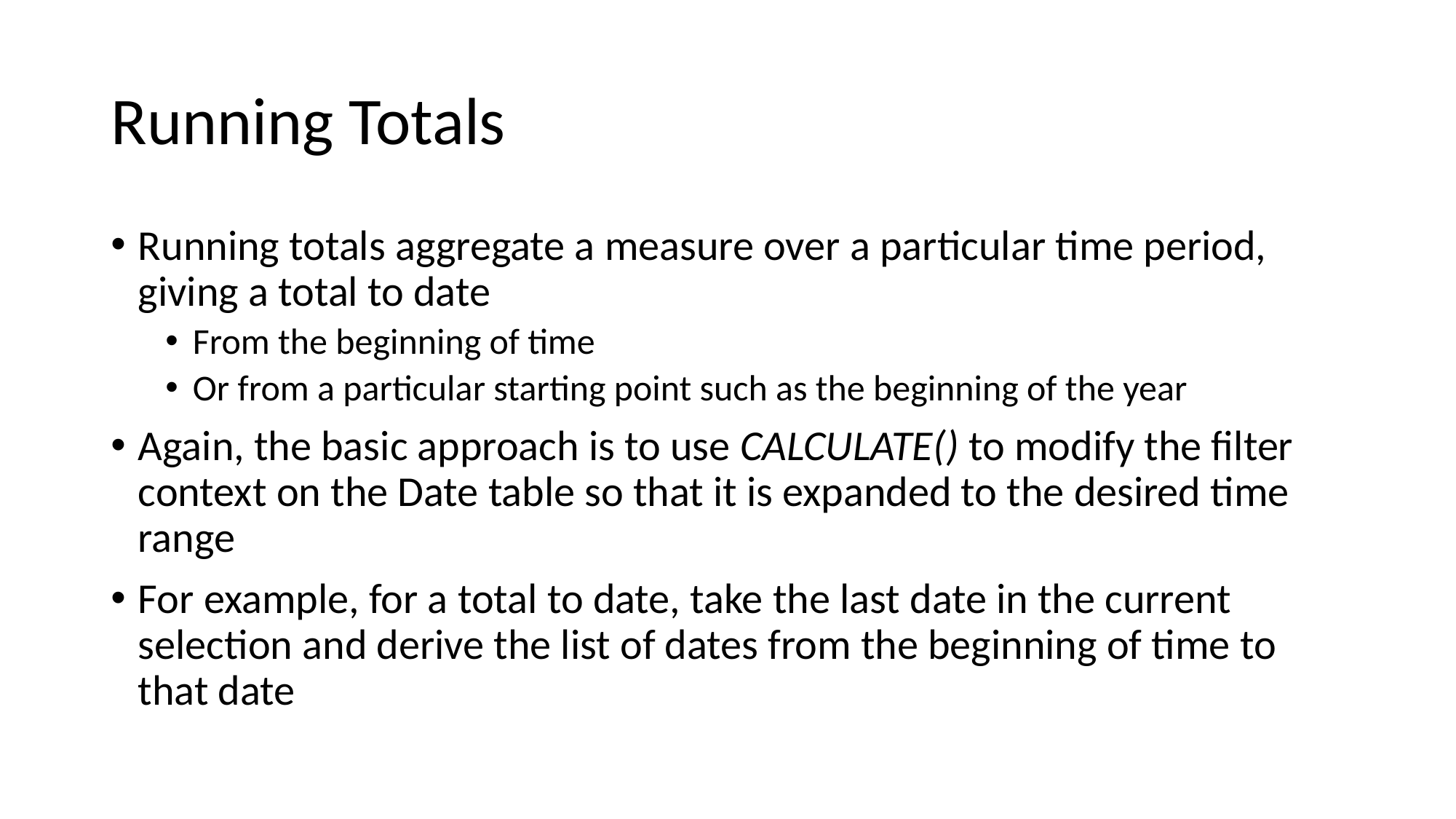

# Running Totals
Running totals aggregate a measure over a particular time period, giving a total to date
From the beginning of time
Or from a particular starting point such as the beginning of the year
Again, the basic approach is to use CALCULATE() to modify the filter context on the Date table so that it is expanded to the desired time range
For example, for a total to date, take the last date in the current selection and derive the list of dates from the beginning of time to that date